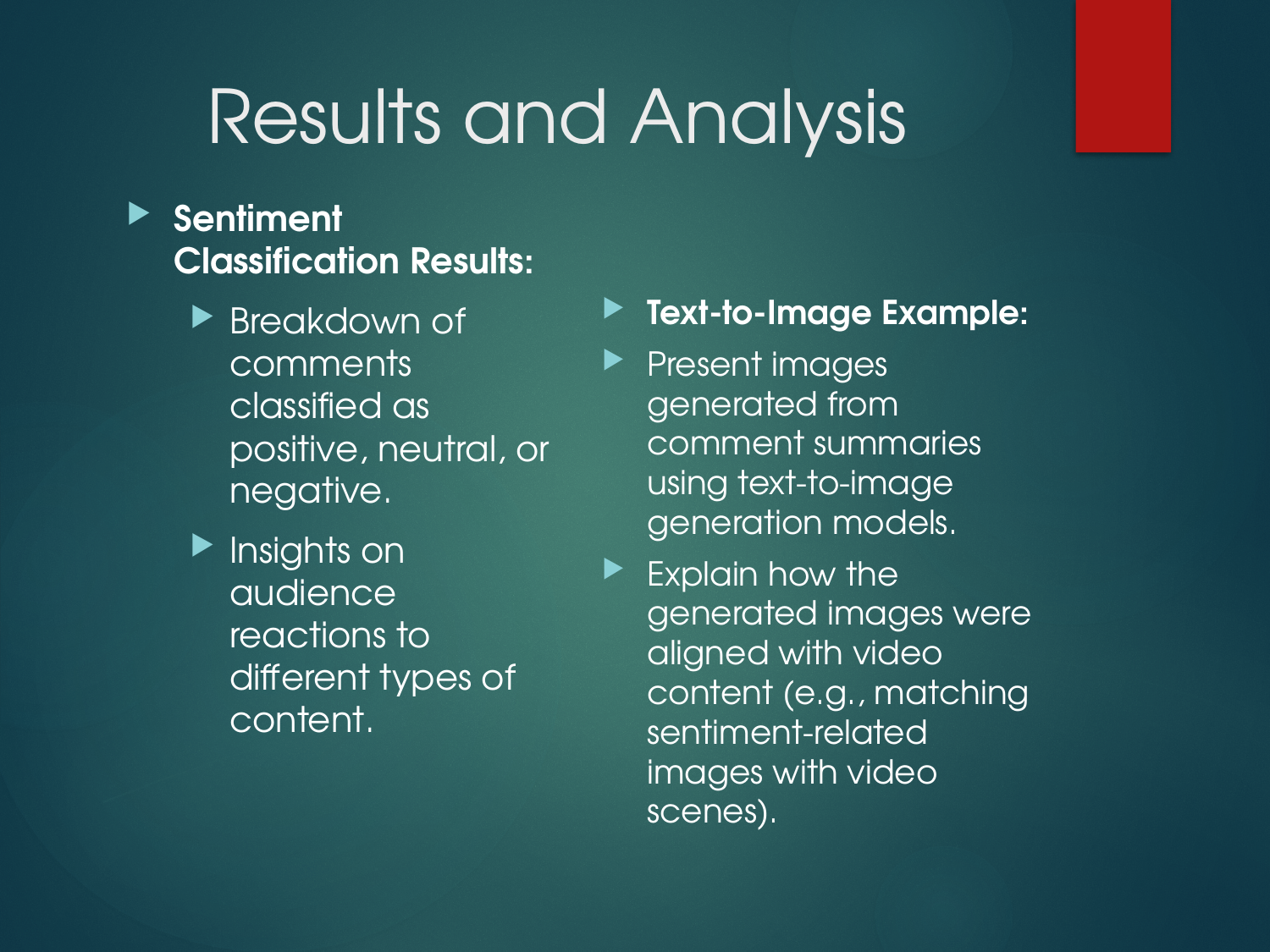

# Results and Analysis
Sentiment Classification Results:
Breakdown of comments classified as positive, neutral, or negative.
Insights on audience reactions to different types of content.
Text-to-Image Example:
Present images generated from comment summaries using text-to-image generation models.
Explain how the generated images were aligned with video content (e.g., matching sentiment-related images with video scenes).